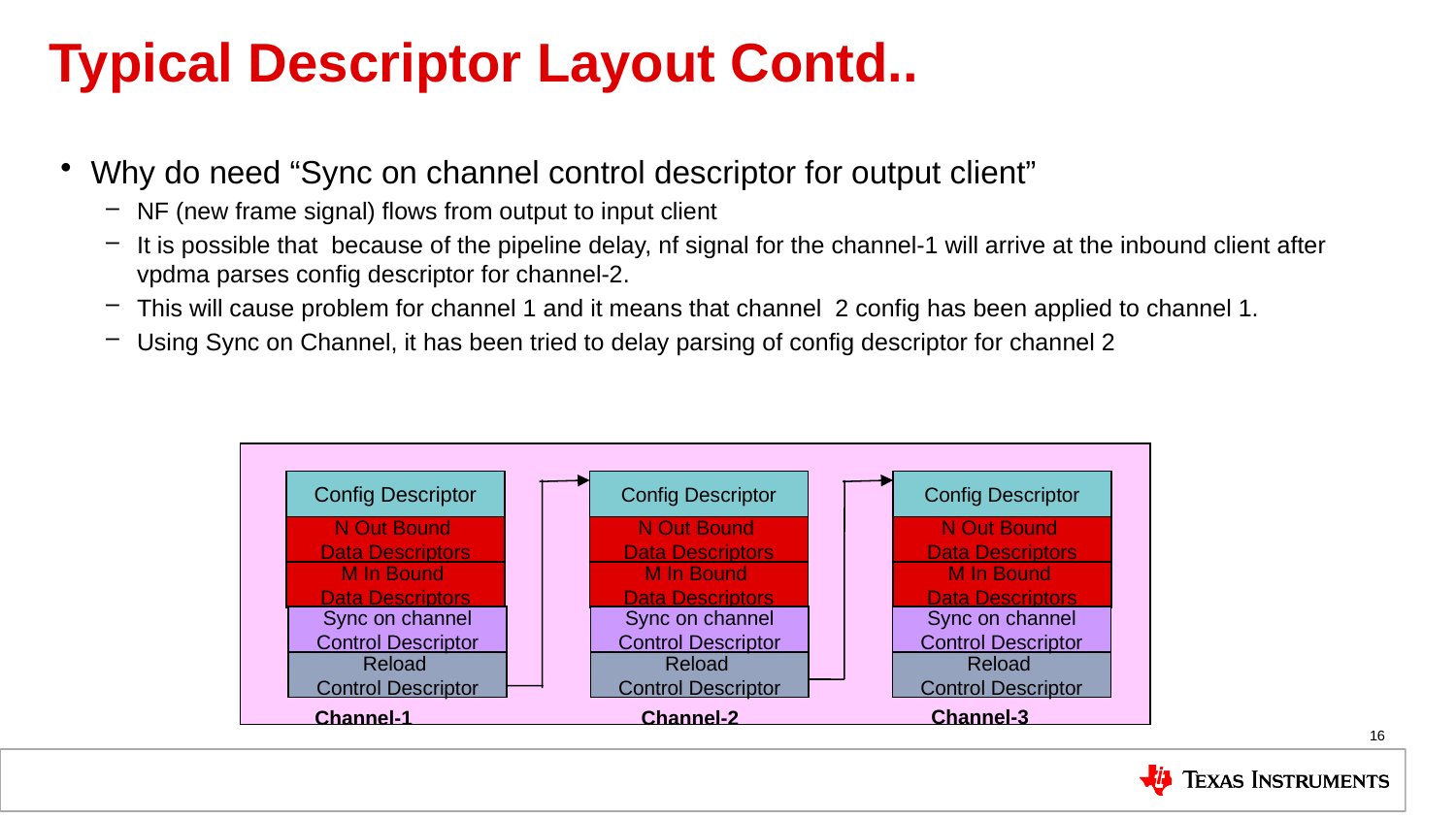

# Typical Descriptor Layout Contd..
Why do need “Sync on channel control descriptor for output client”
NF (new frame signal) flows from output to input client
It is possible that  because of the pipeline delay, nf signal for the channel-1 will arrive at the inbound client after vpdma parses config descriptor for channel-2.
This will cause problem for channel 1 and it means that channel  2 config has been applied to channel 1.
Using Sync on Channel, it has been tried to delay parsing of config descriptor for channel 2

Config Descriptor
Config Descriptor
Config Descriptor

N Out Bound
Data Descriptors
N Out Bound
Data Descriptors
N Out Bound
Data Descriptors
M In Bound
Data Descriptors
M In Bound
Data Descriptors
M In Bound
Data Descriptors
Sync on channel
Control Descriptor
Sync on channel
Control Descriptor
Sync on channel
Control Descriptor
Reload
Control Descriptor
Reload
Control Descriptor
Reload
Control Descriptor

Channel-3
Channel-1
Channel-2
16